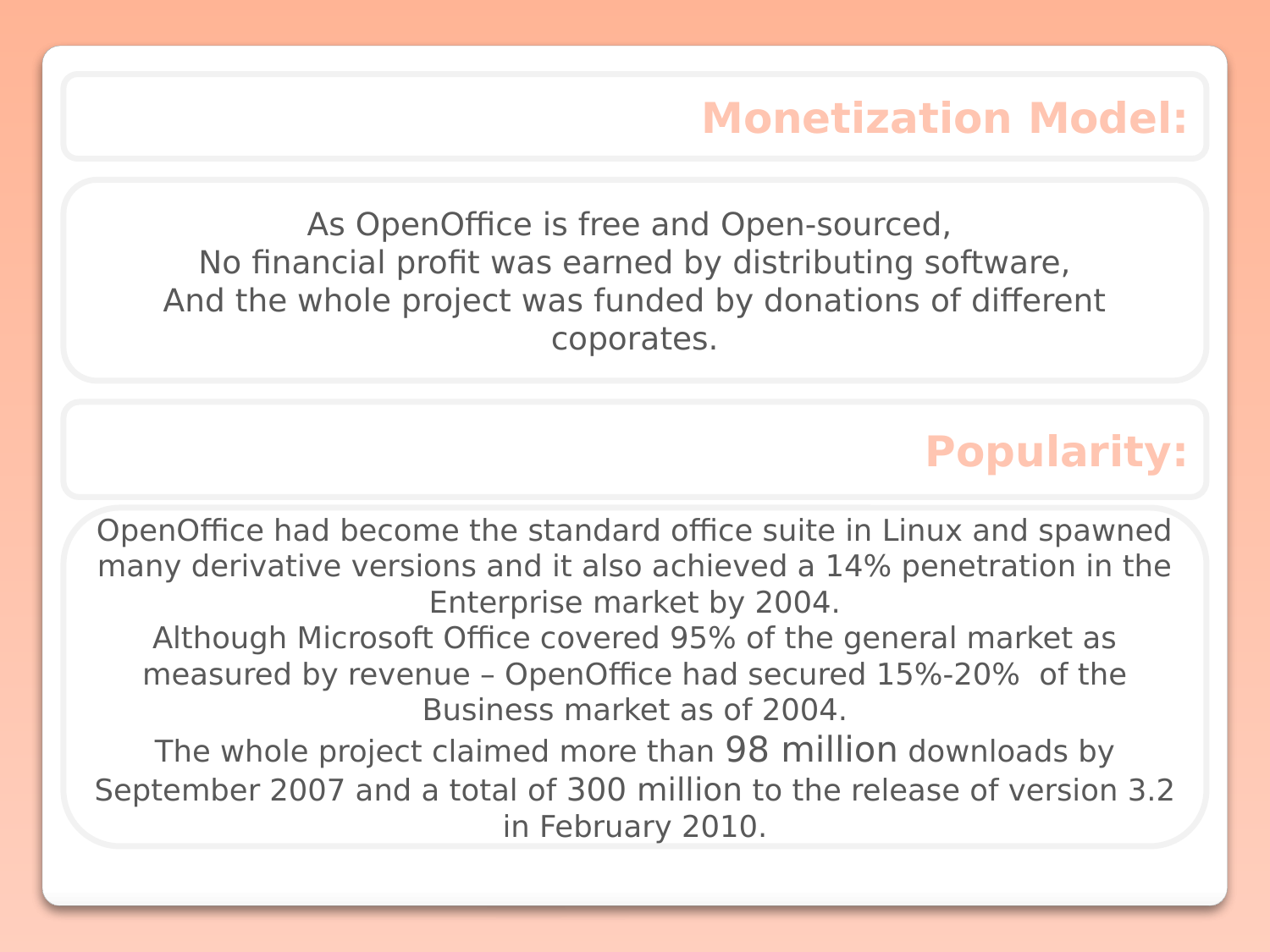

Monetization Model:
As OpenOffice is free and Open-sourced,
No financial profit was earned by distributing software,
And the whole project was funded by donations of different coporates.
Popularity:
OpenOffice had become the standard office suite in Linux and spawned many derivative versions and it also achieved a 14% penetration in the Enterprise market by 2004.
Although Microsoft Office covered 95% of the general market as measured by revenue – OpenOffice had secured 15%-20%  of the Business market as of 2004.
The whole project claimed more than 98 million downloads by September 2007 and a total of 300 million to the release of version 3.2 in February 2010.